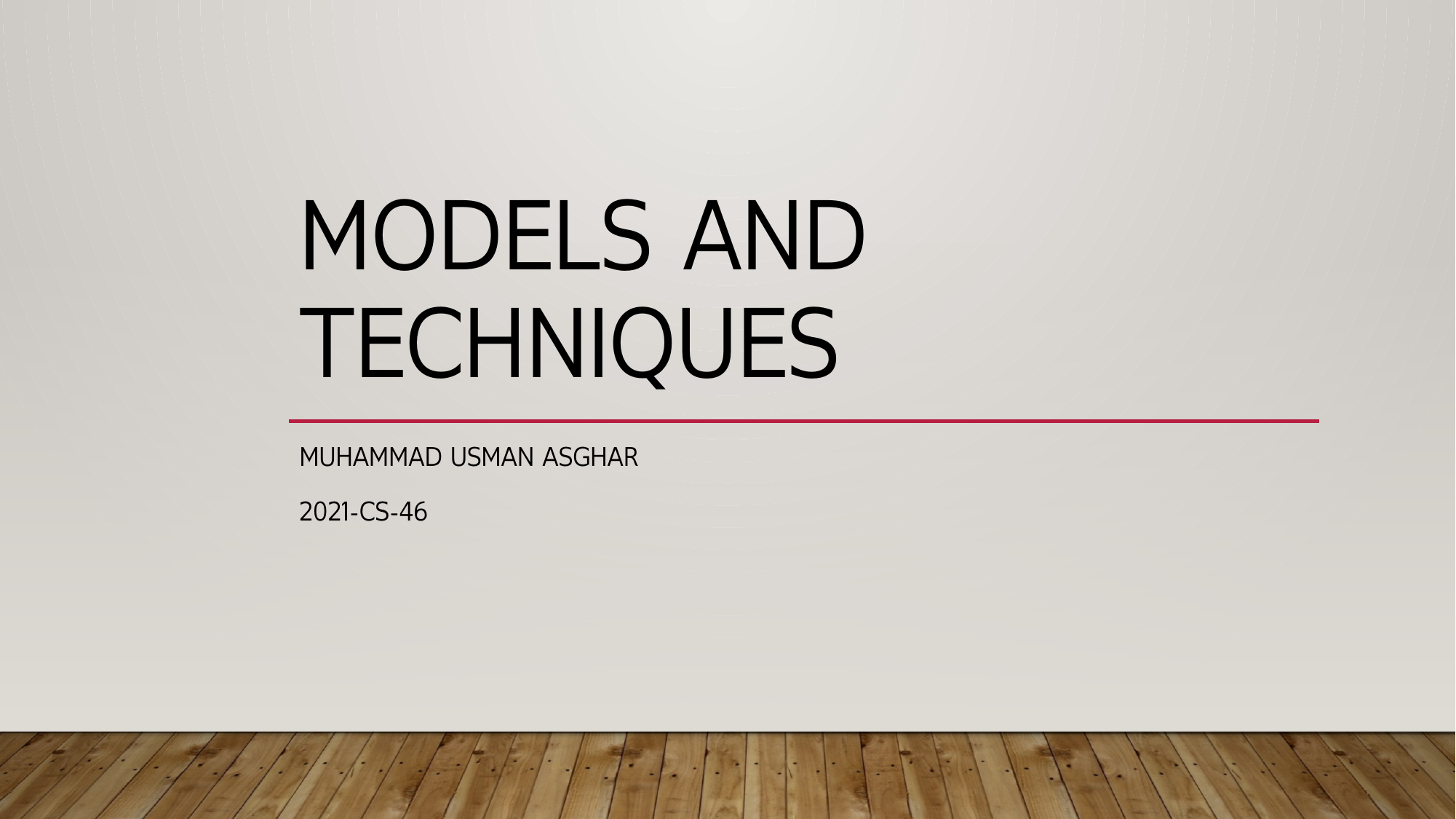

# Models and Techniques
Muhammad USMAN ASGHAR
2021-CS-46